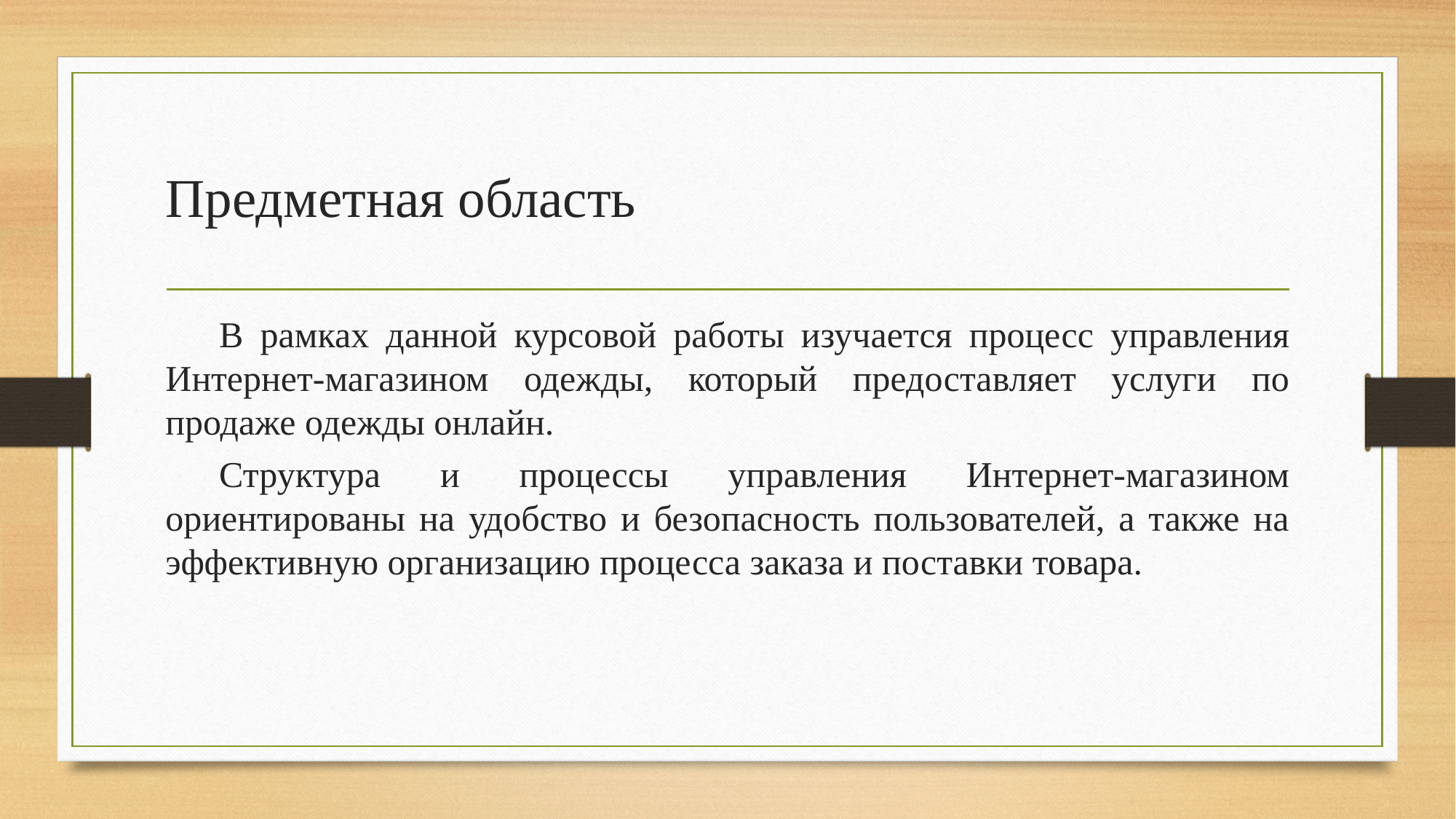

# Предметная область
В рамках данной курсовой работы изучается процесс управления Интернет-магазином одежды, который предоставляет услуги по продаже одежды онлайн.
Структура и процессы управления Интернет-магазином ориентированы на удобство и безопасность пользователей, а также на эффективную организацию процесса заказа и поставки товара.